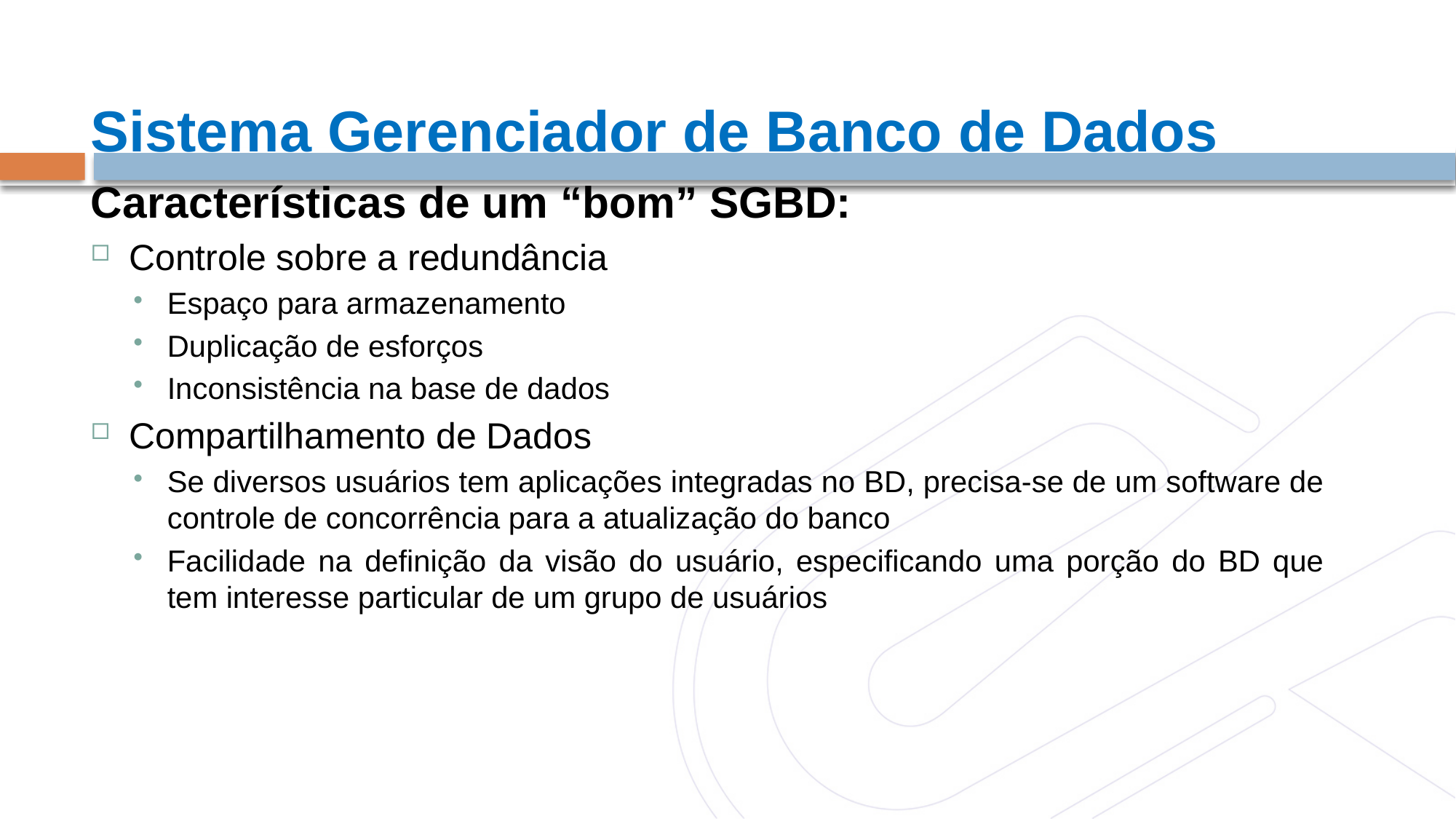

Sistema Gerenciador de Banco de Dados
Características de um “bom” SGBD:
Controle sobre a redundância
Espaço para armazenamento
Duplicação de esforços
Inconsistência na base de dados
Compartilhamento de Dados
Se diversos usuários tem aplicações integradas no BD, precisa-se de um software de controle de concorrência para a atualização do banco
Facilidade na definição da visão do usuário, especificando uma porção do BD que tem interesse particular de um grupo de usuários